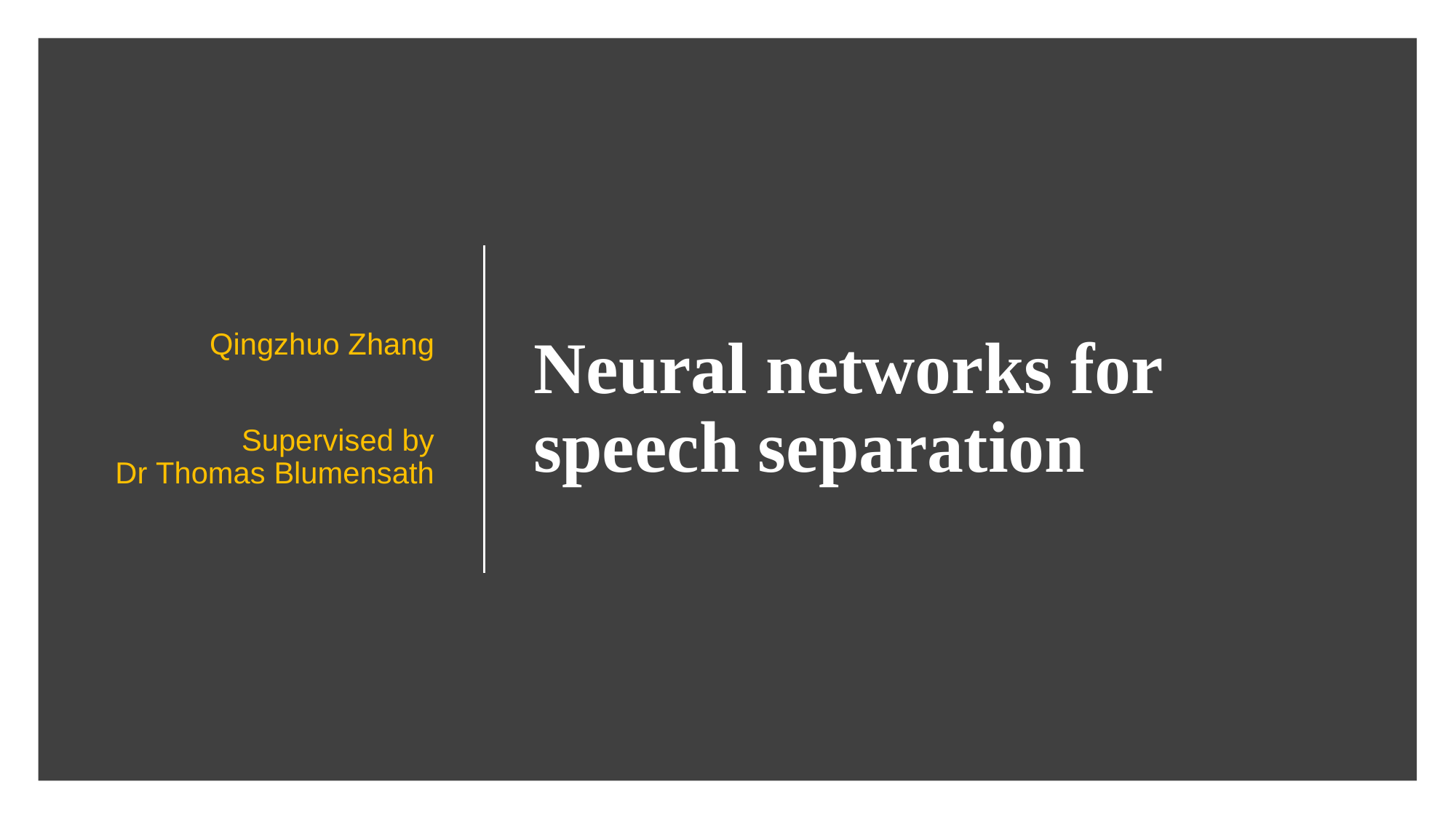

Qingzhuo Zhang

Supervised by Dr Thomas Blumensath
# Neural networks for speech separation